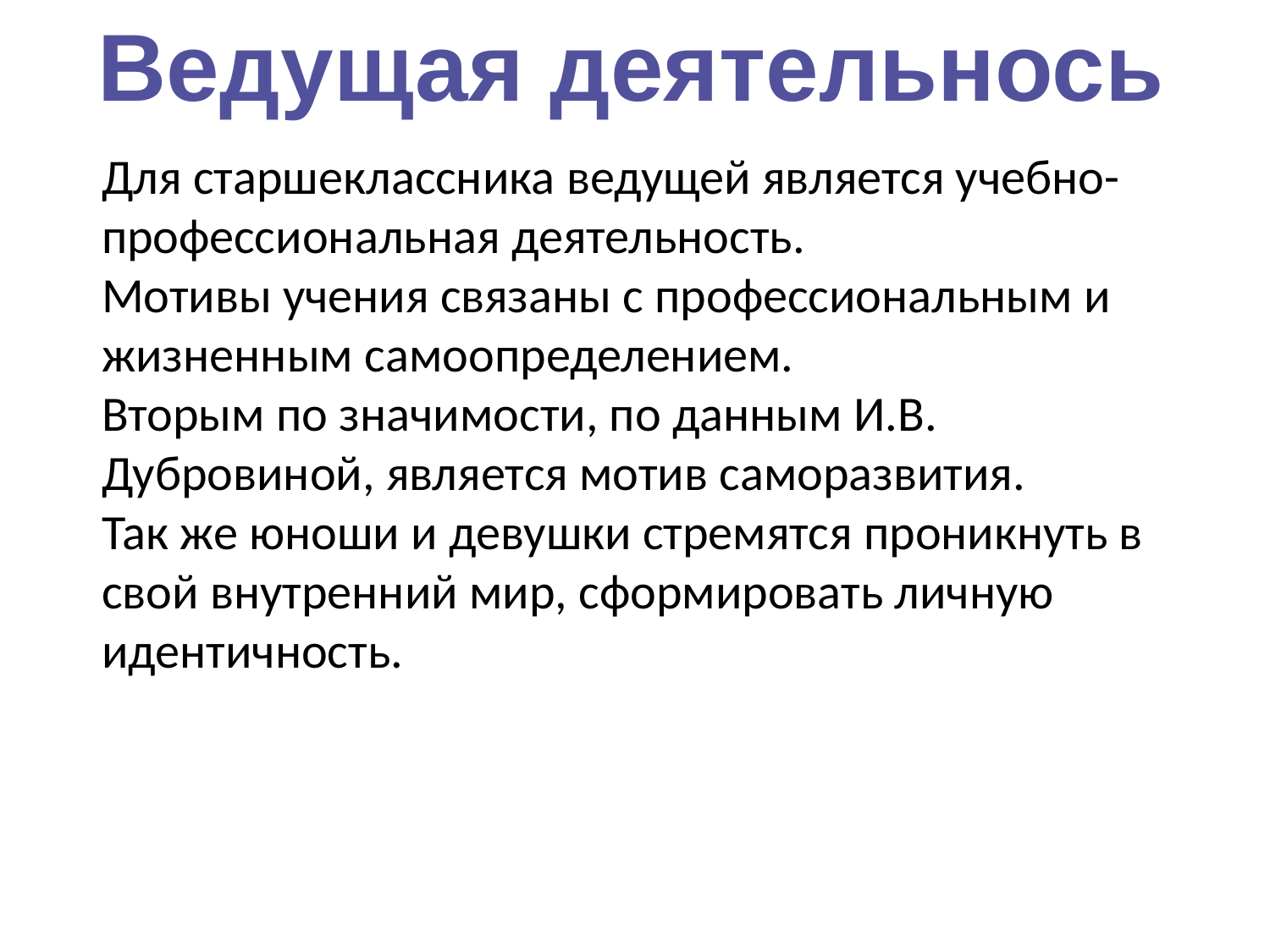

Ведущая деятельнось
Для старшеклассника ведущей является учебно- профессиональная деятельность.
Мотивы учения связаны с профессиональным и жизненным самоопределением.
Вторым по значимости, по данным И.В. Дубровиной, является мотив саморазвития.
Так же юноши и девушки стремятся проникнуть в свой внутренний мир, сформировать личную идентичность.